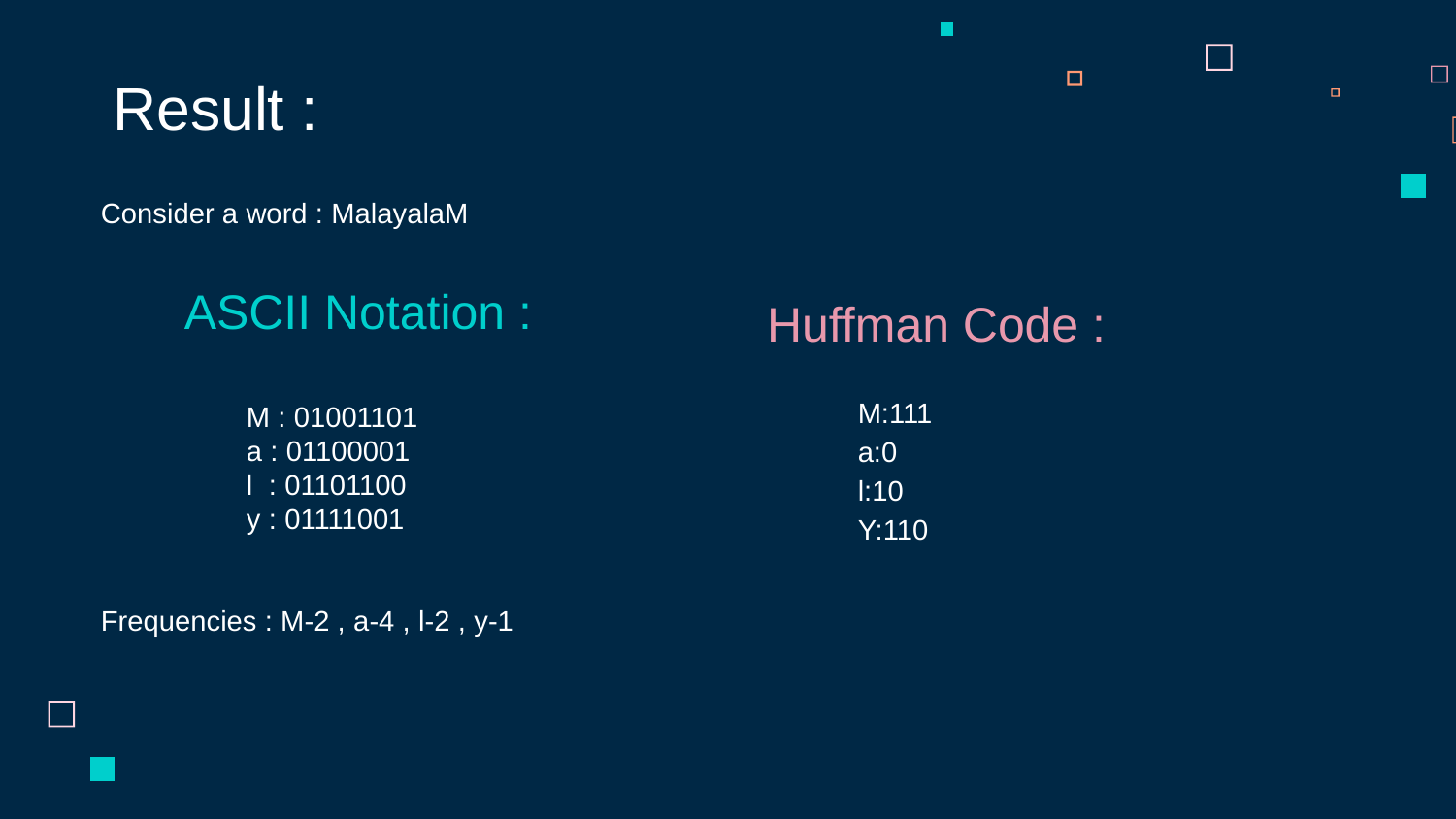

# Result :
Consider a word : MalayalaM

M : 01001101
a : 01100001
l  : 01101100
y : 01111001

Frequencies : M-2 , a-4 , l-2 , y-1

ASCII Notation :
Huffman Code :

M:111
a:0
l:10
Y:110